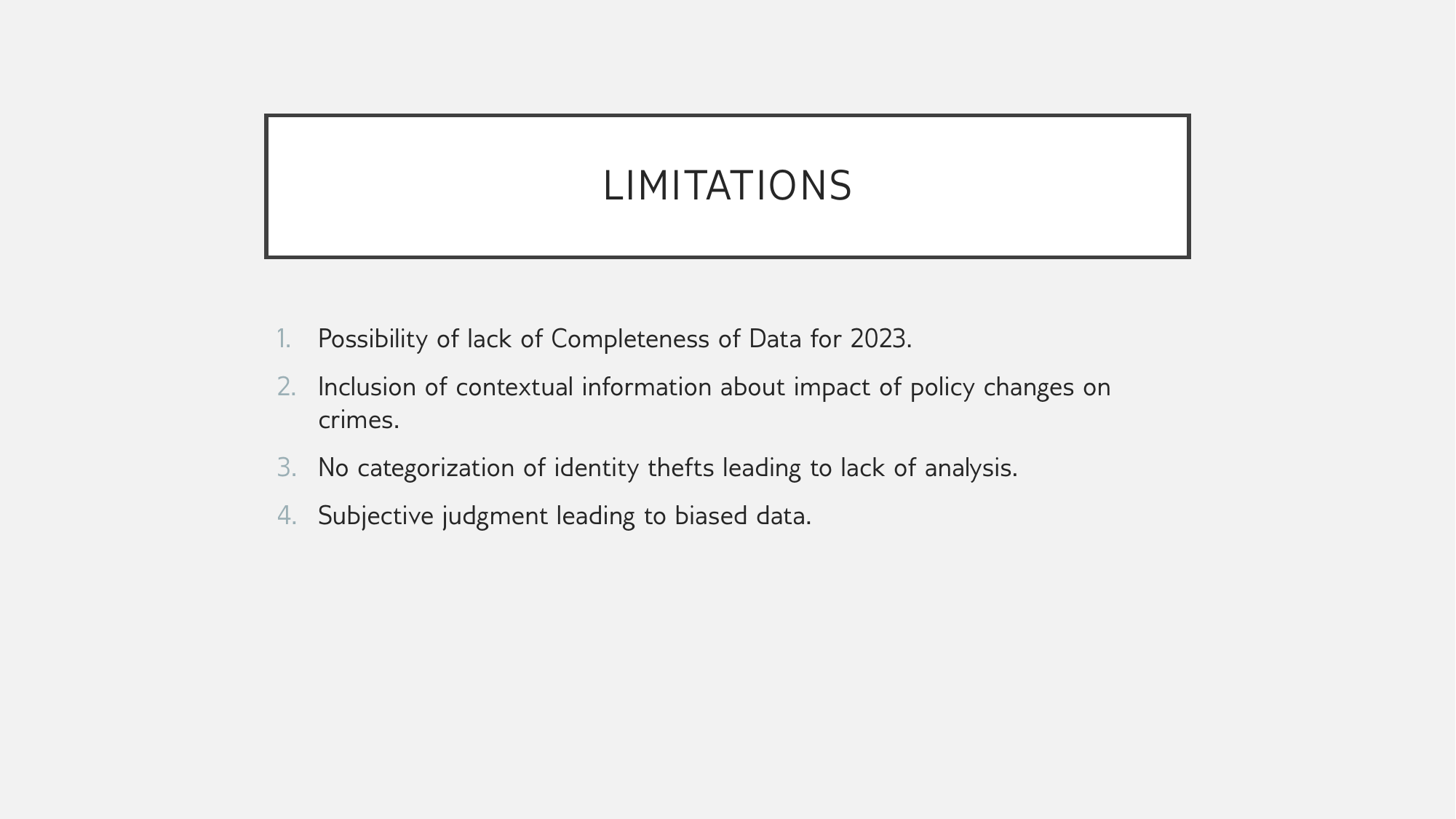

# Limitations
Possibility of lack of Completeness of Data for 2023.
Inclusion of contextual information about impact of policy changes on crimes.
No categorization of identity thefts leading to lack of analysis.
Subjective judgment leading to biased data.